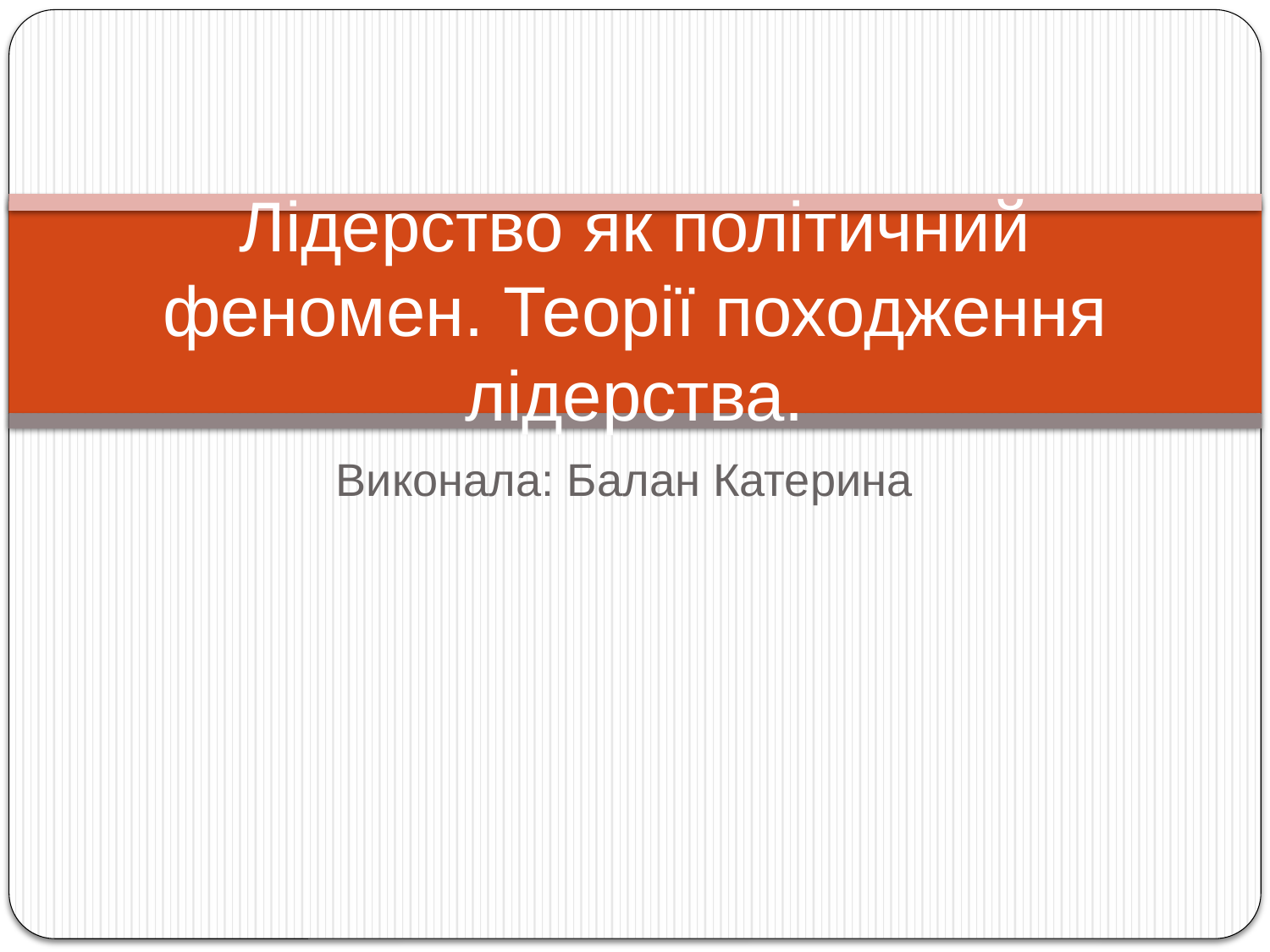

# Лідерство як політичний феномен. Теорії походження лідерства.
Виконала: Балан Катерина